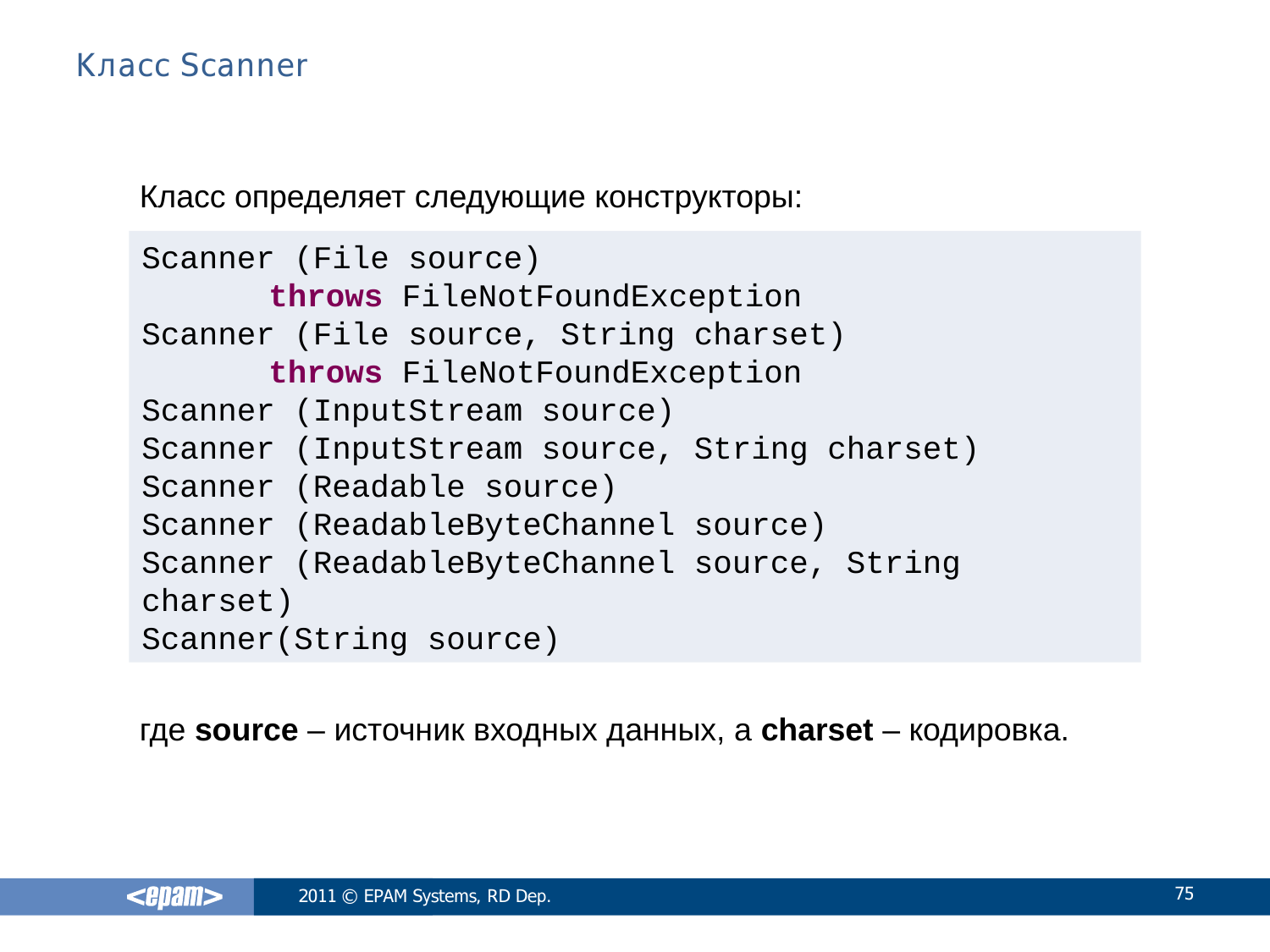

# Класс Scanner
Класс определяет следующие конструкторы:

где source – источник входных данных, а charset – кодировка.
Scanner (File source)
	throws FileNotFoundException
Scanner (File source, String charset)
	throws FileNotFoundException
Scanner (InputStream source)
Scanner (InputStream source, String charset)
Scanner (Readable source)
Scanner (ReadableByteChannel source)
Scanner (ReadableByteChannel source, String charset)
Scanner(String source)
75
2011 © EPAM Systems, RD Dep.